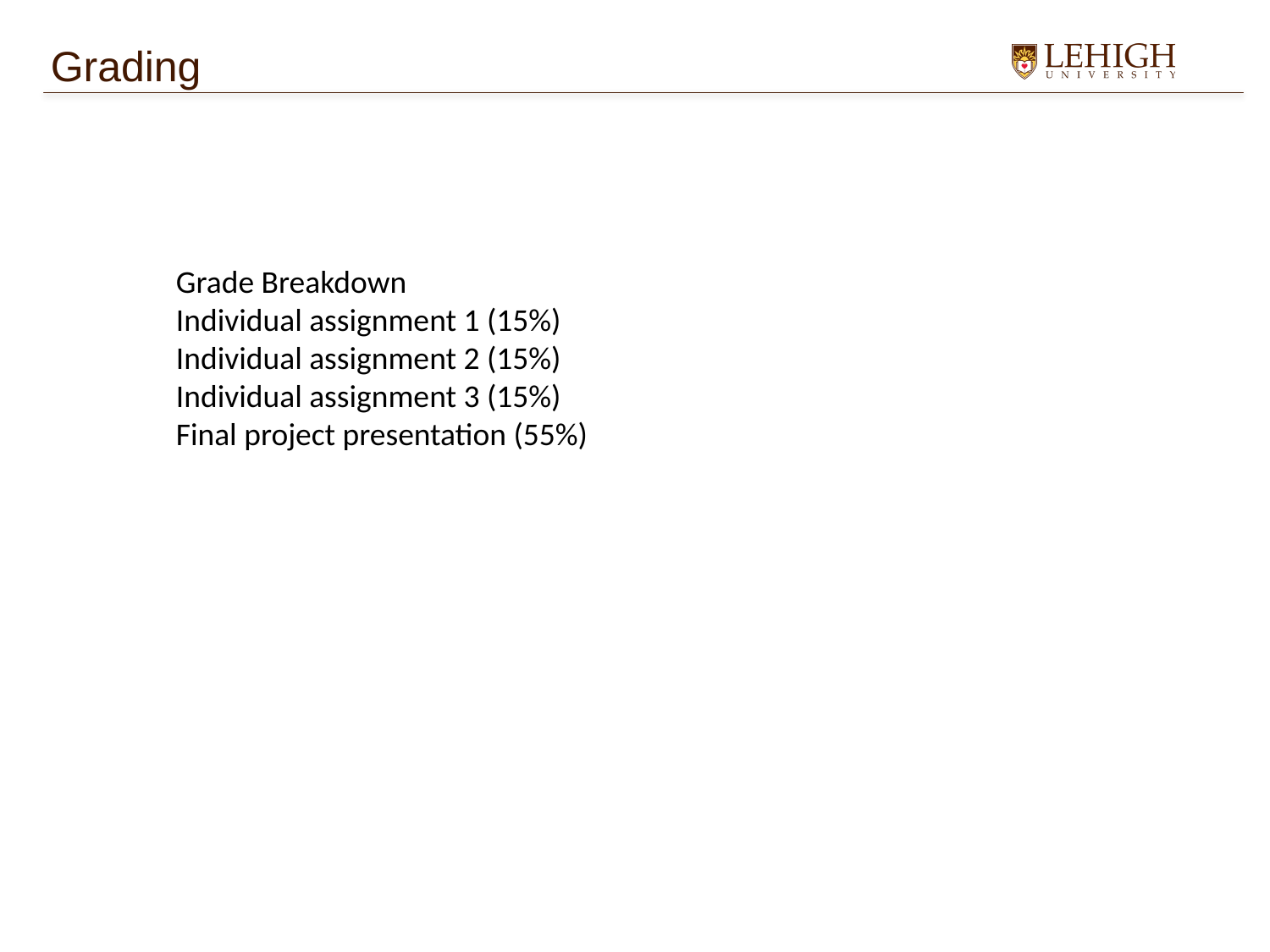

Grading
Grade Breakdown
Individual assignment 1 (15%)
Individual assignment 2 (15%)
Individual assignment 3 (15%)
Final project presentation (55%)